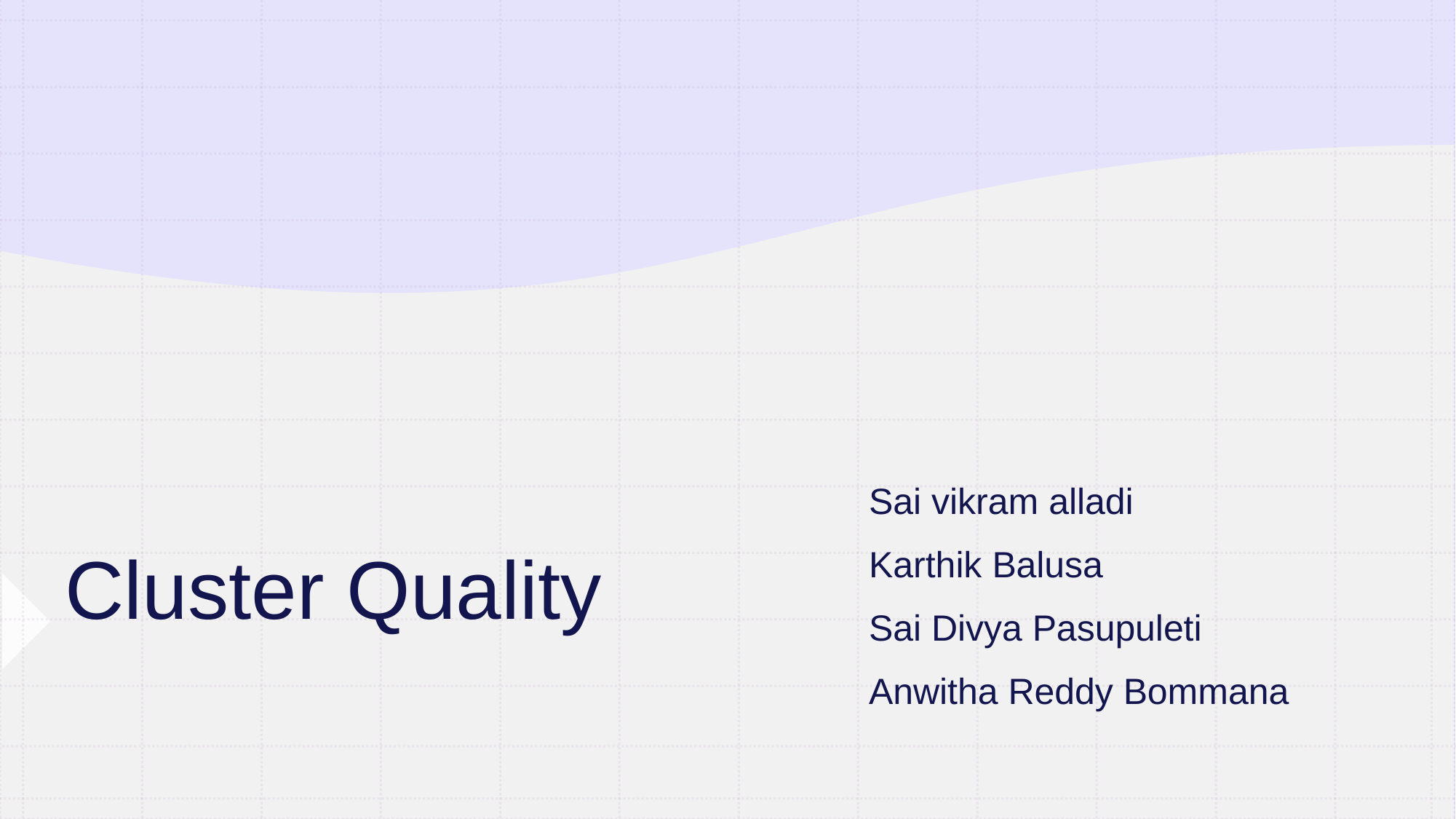

# Cluster Quality
Sai vikram alladi
Karthik Balusa
Sai Divya Pasupuleti
Anwitha Reddy Bommana